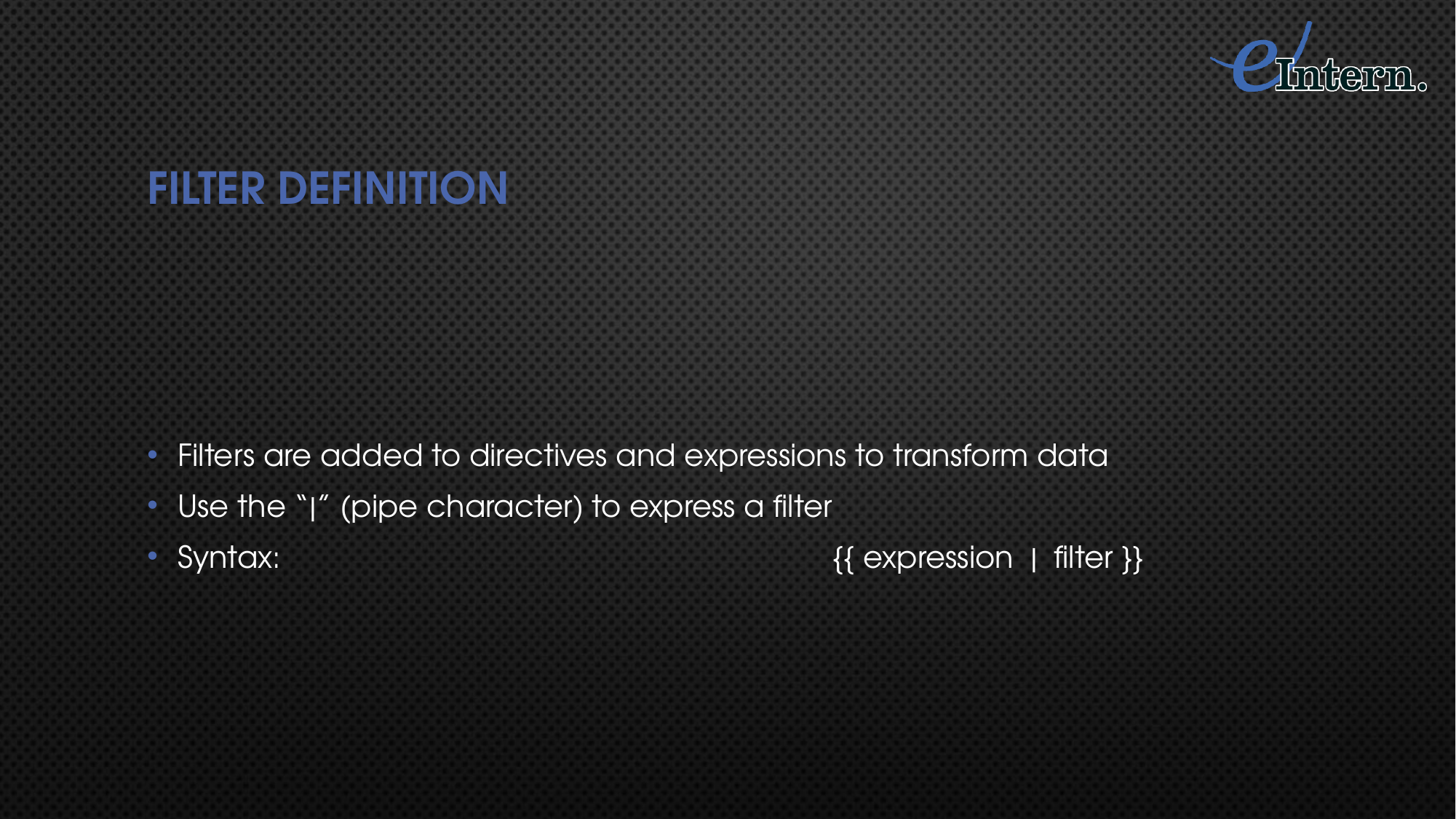

# Filter definition
Filters are added to directives and expressions to transform data
Use the “|” (pipe character) to express a filter
Syntax: 					{{ expression  |  filter }}